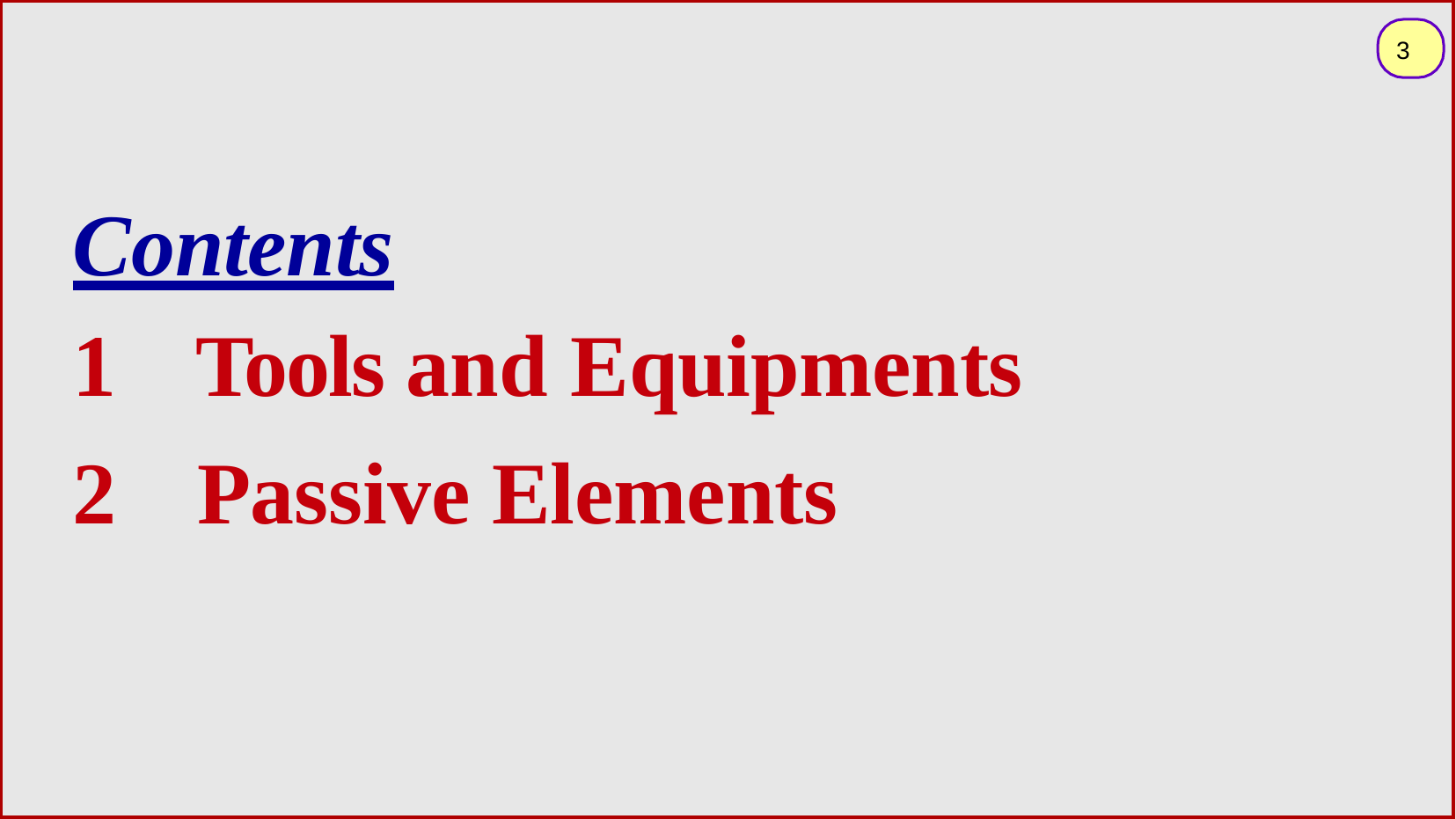

3
# Contents
Tools and Equipments
Passive Elements